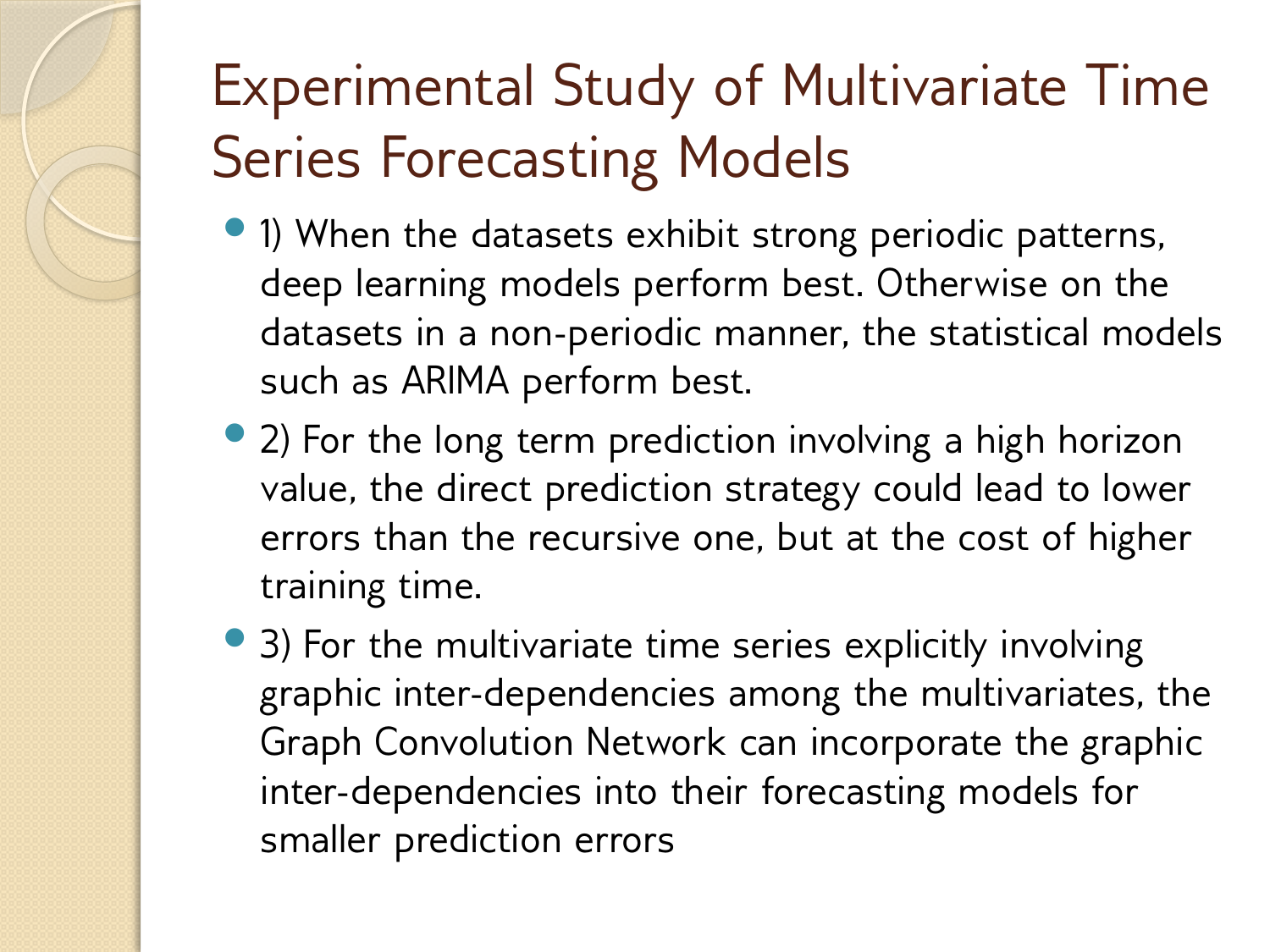

# Experimental Study of Multivariate Time Series Forecasting Models
1) When the datasets exhibit strong periodic patterns, deep learning models perform best. Otherwise on the datasets in a non-periodic manner, the statistical models such as ARIMA perform best.
2) For the long term prediction involving a high horizon value, the direct prediction strategy could lead to lower errors than the recursive one, but at the cost of higher training time.
3) For the multivariate time series explicitly involving graphic inter-dependencies among the multivariates, the Graph Convolution Network can incorporate the graphic inter-dependencies into their forecasting models for smaller prediction errors